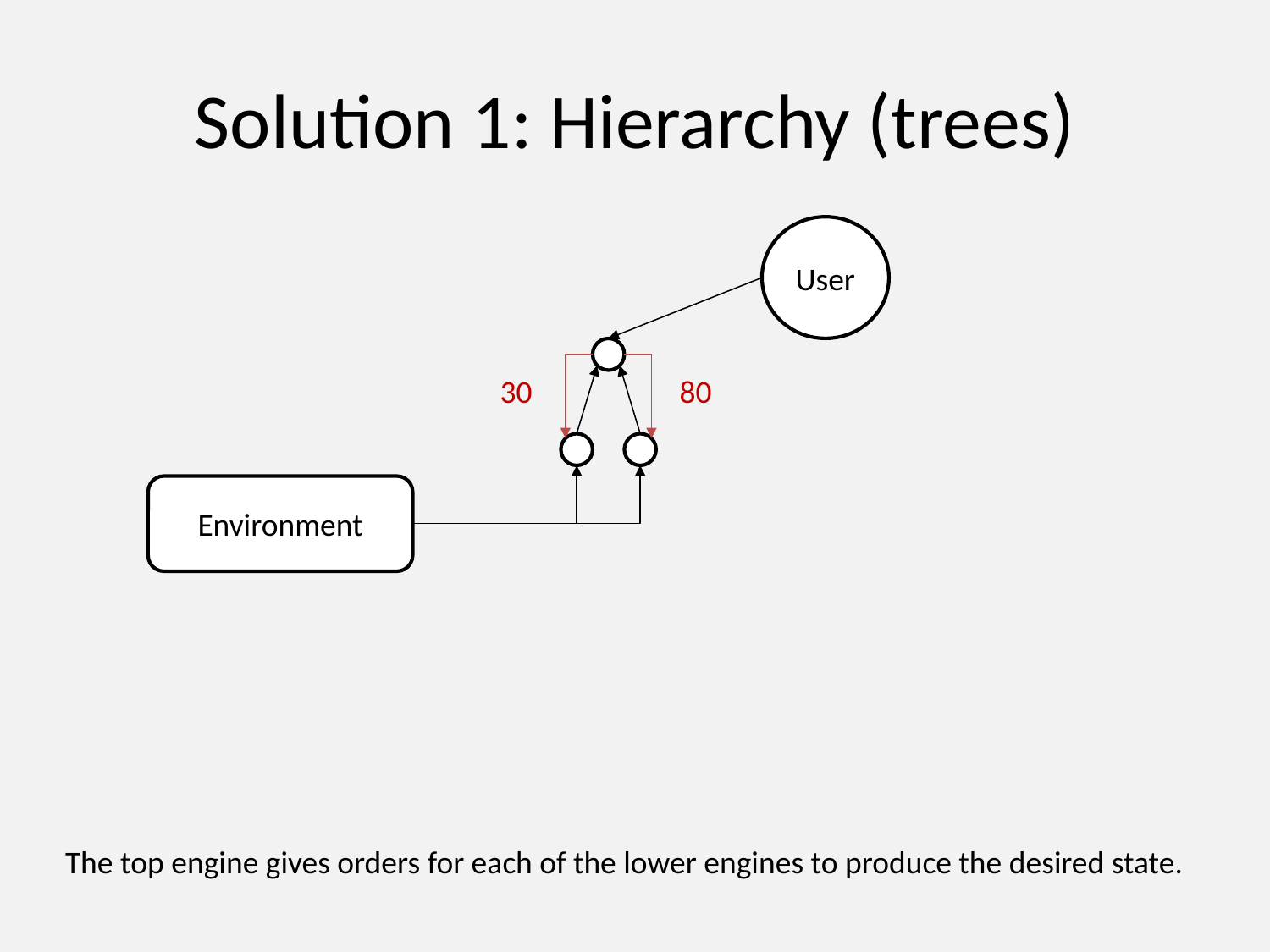

# Solution 1: Hierarchy (trees)
User

30
80

Environment
The top engine gives orders for each of the lower engines to produce the desired state.